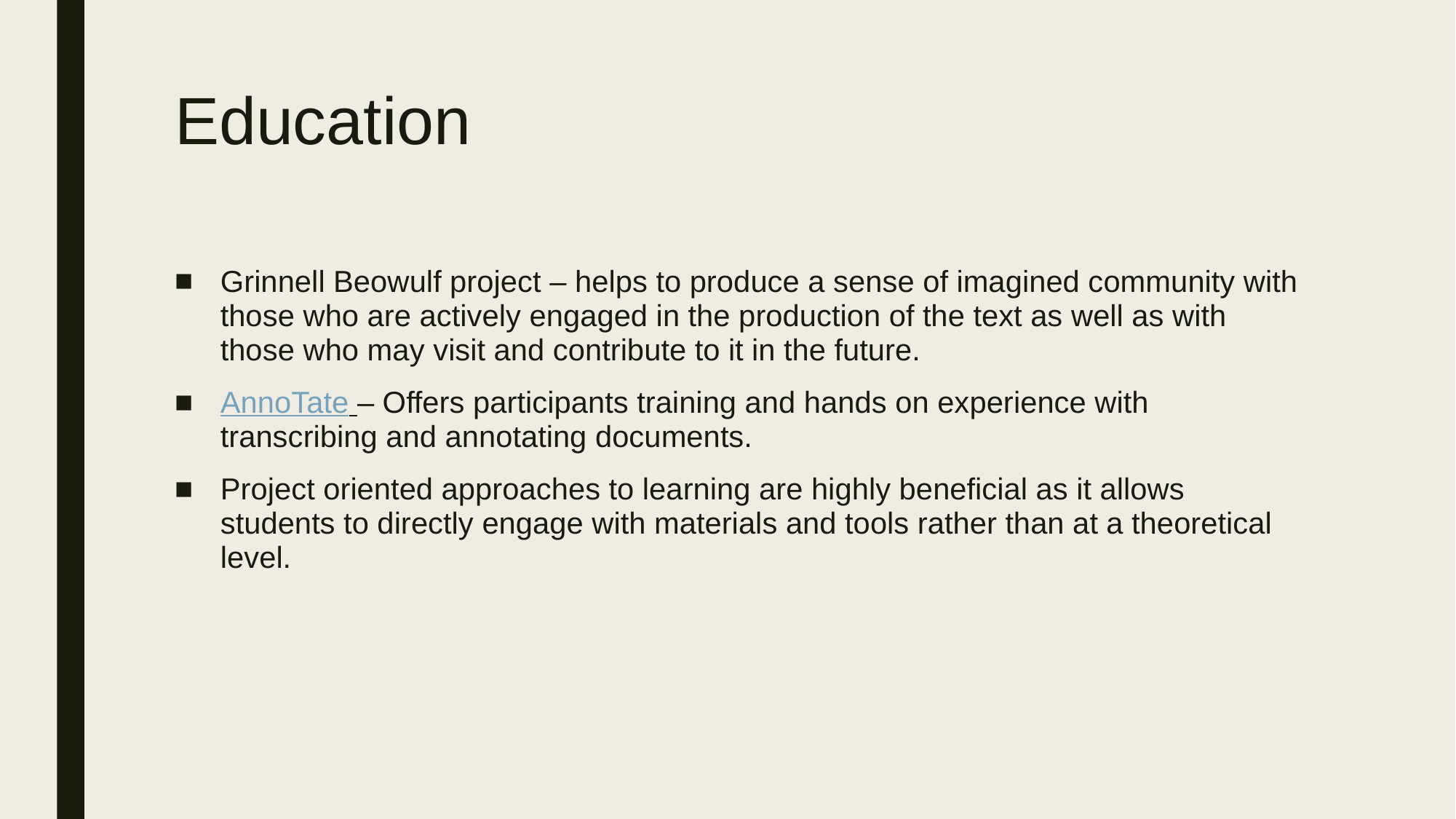

# Education
Grinnell Beowulf project – helps to produce a sense of imagined community with those who are actively engaged in the production of the text as well as with those who may visit and contribute to it in the future.
AnnoTate – Offers participants training and hands on experience with transcribing and annotating documents.
Project oriented approaches to learning are highly beneficial as it allows students to directly engage with materials and tools rather than at a theoretical level.